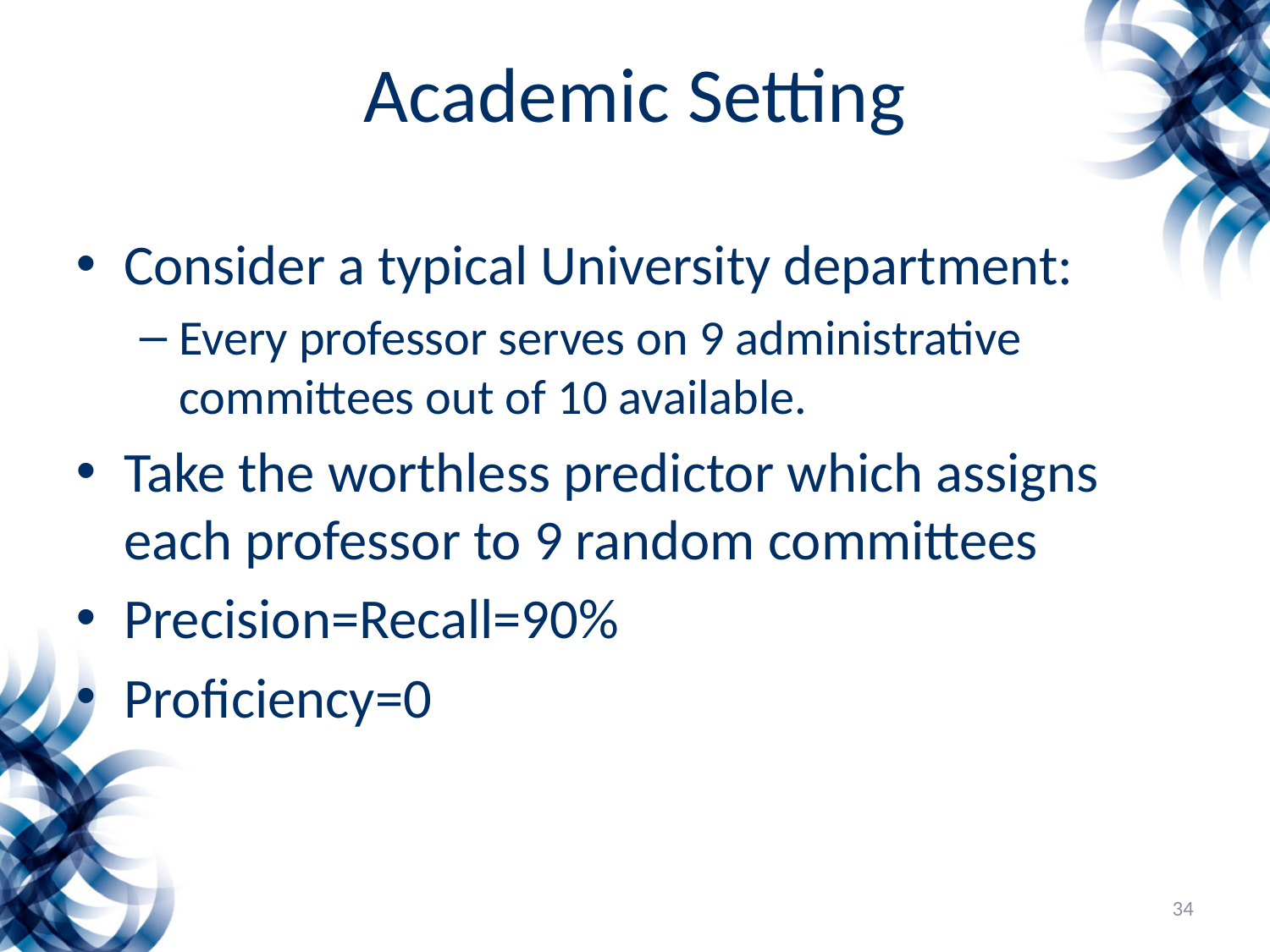

# Academic Setting
Consider a typical University department:
Every professor serves on 9 administrative committees out of 10 available.
Take the worthless predictor which assigns each professor to 9 random committees
Precision=Recall=90%
Proficiency=0
34